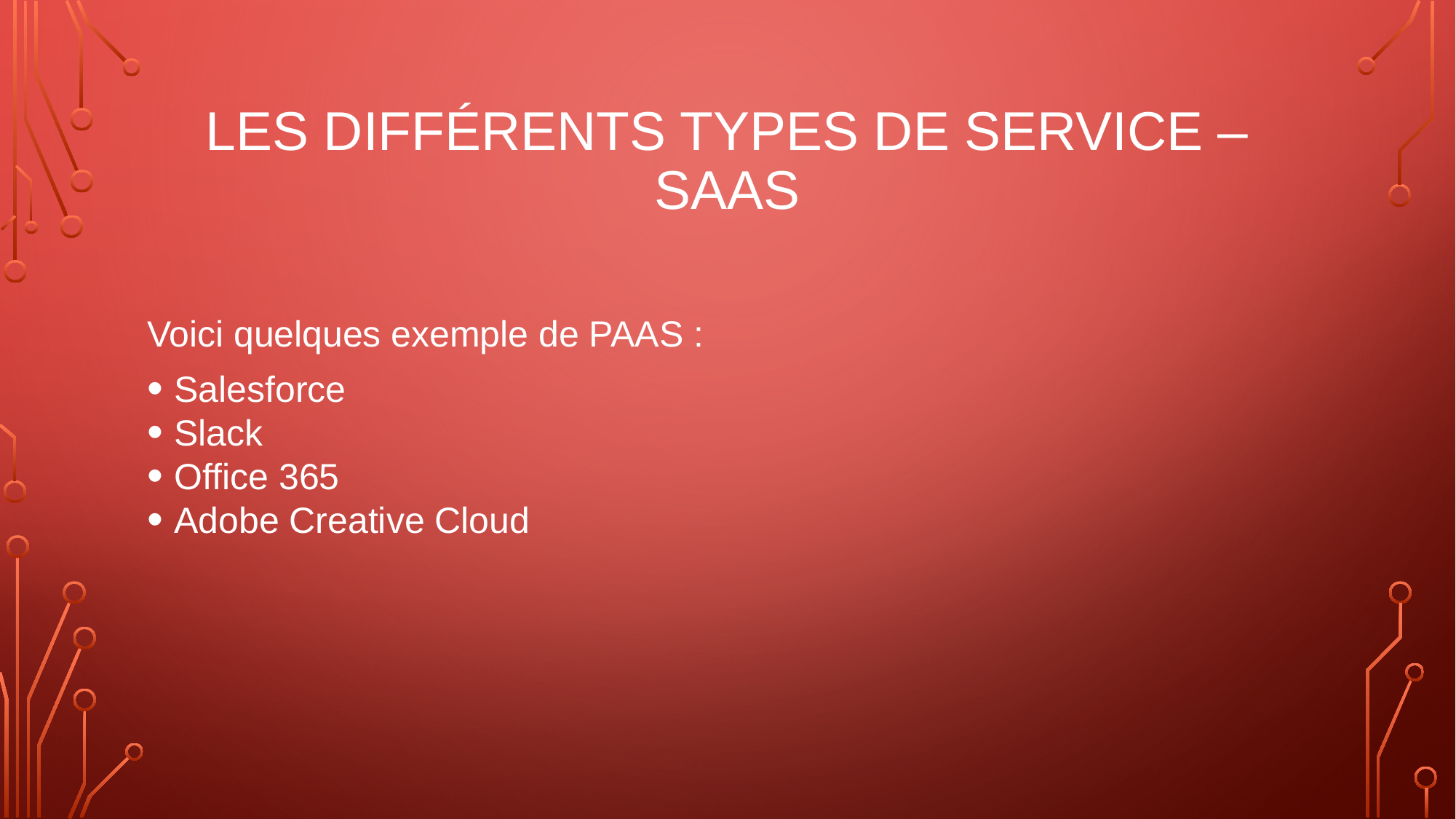

# Les différents types de service – saas
Voici quelques exemple de PAAS :
Salesforce
Slack
Office 365
Adobe Creative Cloud